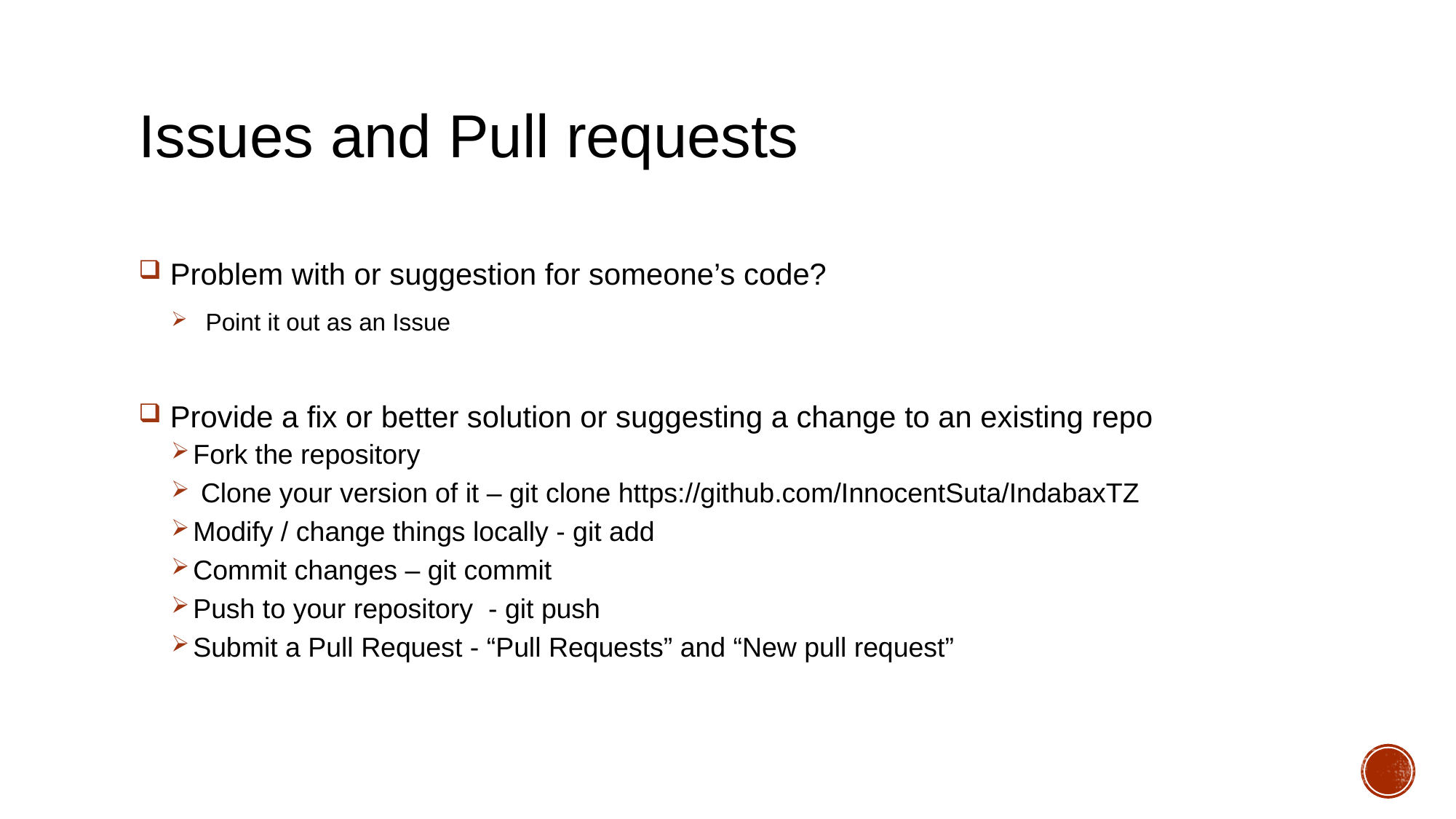

# Issues and Pull requests
 Problem with or suggestion for someone’s code?
Point it out as an Issue

 Provide a fix or better solution or suggesting a change to an existing repo
Fork the repository
 Clone your version of it – git clone https://github.com/InnocentSuta/IndabaxTZ
Modify / change things locally - git add
Commit changes – git commit
Push to your repository  - git push
Submit a Pull Request - “Pull Requests” and “New pull request”